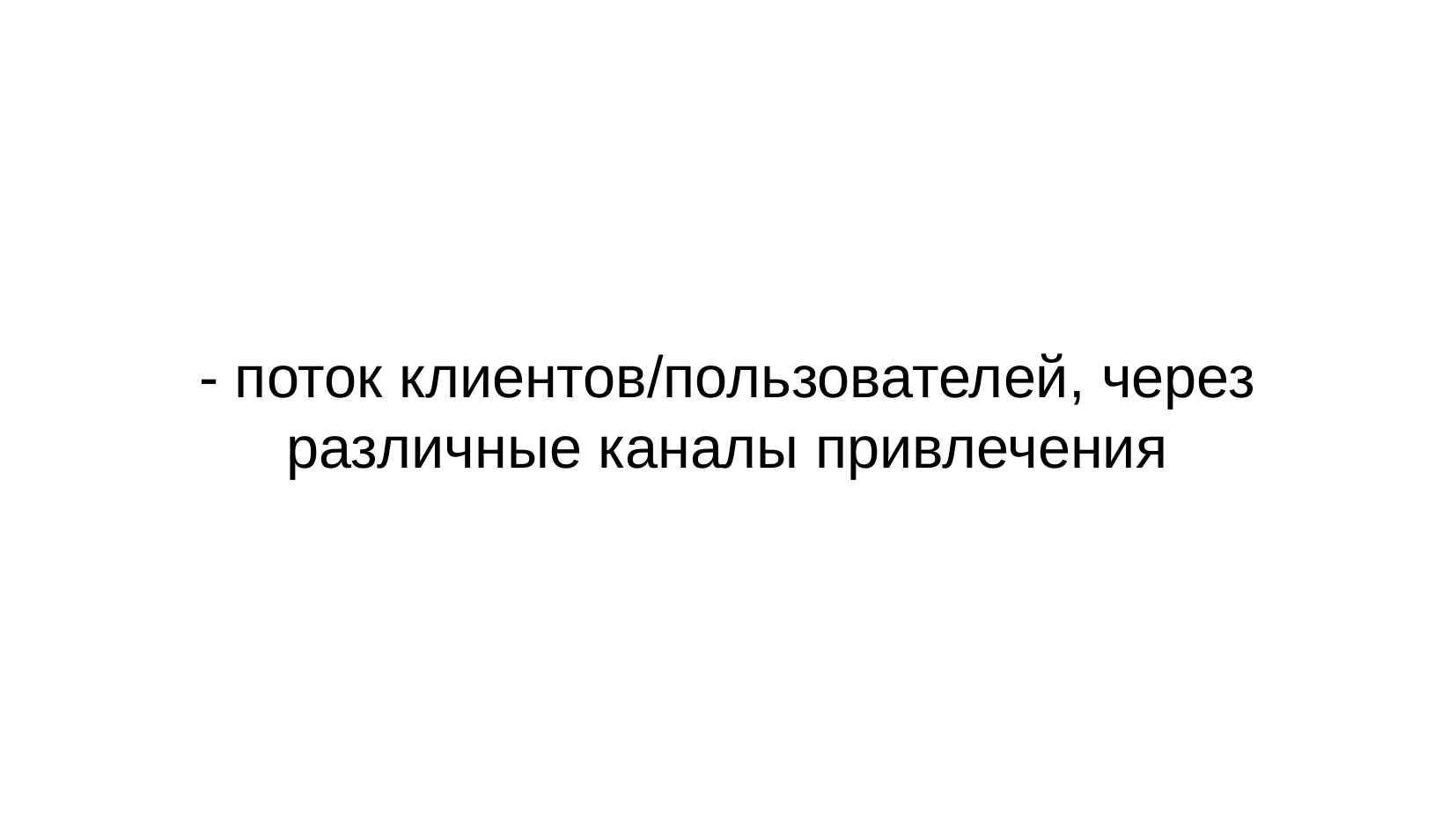

# - поток клиентов/пользователей, через различные каналы привлечения